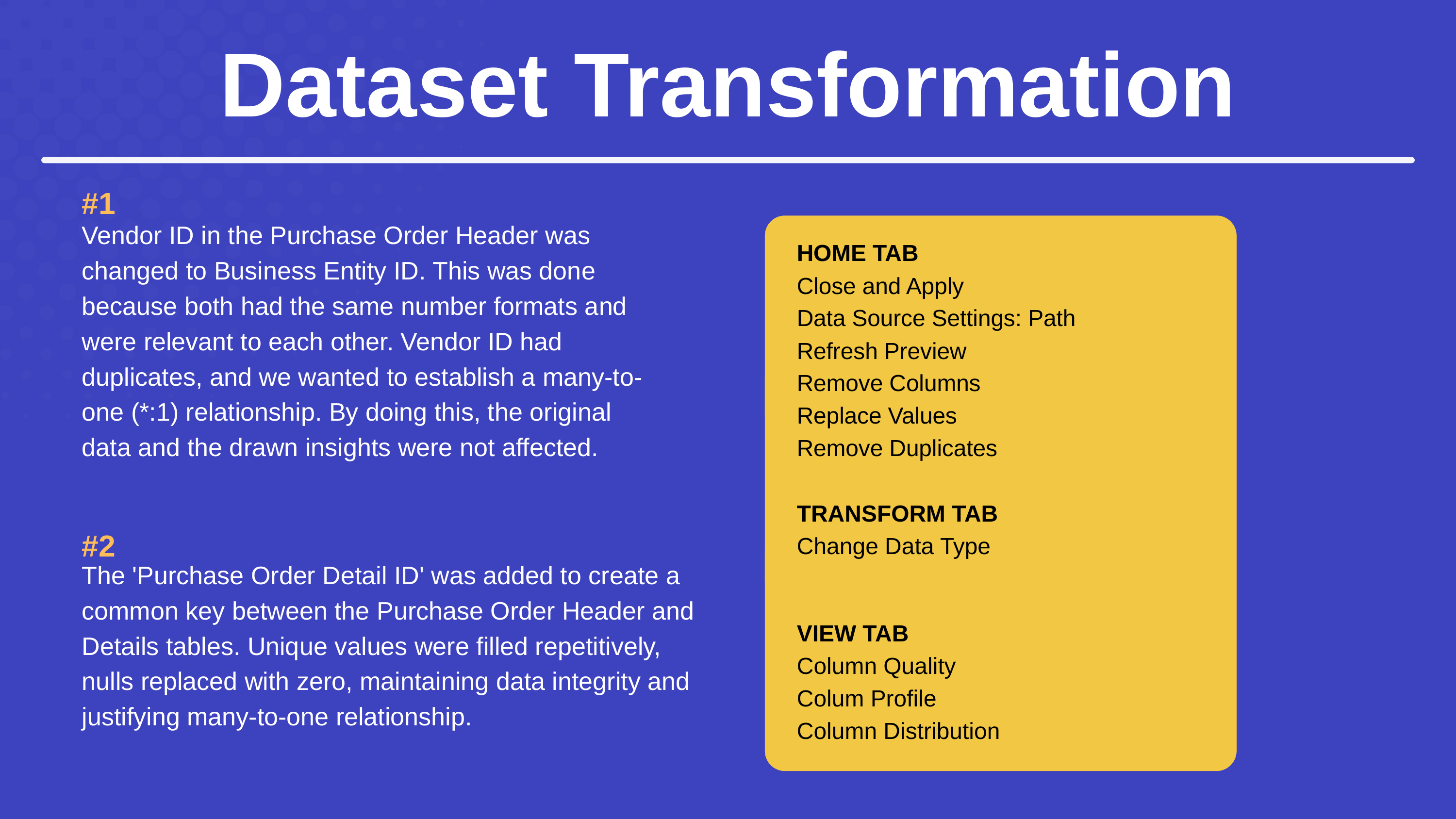

Dataset Transformation

#1
Vendor ID in the Purchase Order Header was changed to Business Entity ID. This was done because both had the same number formats and were relevant to each other. Vendor ID had duplicates, and we wanted to establish a many-to-one (*:1) relationship. By doing this, the original data and the drawn insights were not affected.

HOME TAB
Close and Apply
Data Source Settings: Path
Refresh Preview
Remove Columns
Replace Values
Remove Duplicates

TRANSFORM TAB
Change Data Type
#2

The 'Purchase Order Detail ID' was added to create a common key between the Purchase Order Header and Details tables. Unique values were filled repetitively, nulls replaced with zero, maintaining data integrity and justifying many-to-one relationship.
VIEW TAB
Column Quality
Colum Profile
Column Distribution